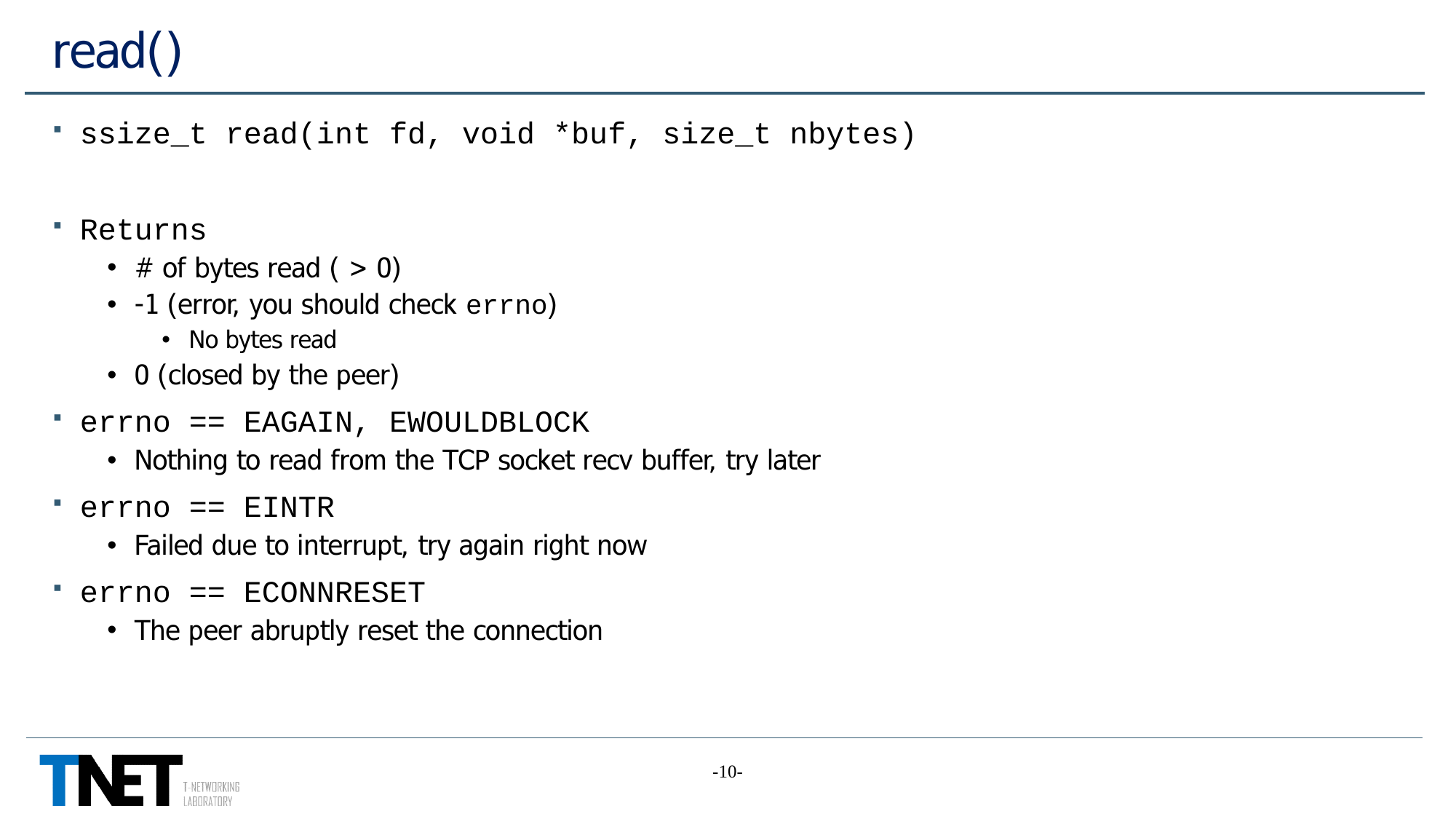

# read()
ssize_t read(int fd, void *buf, size_t nbytes)

Returns
# of bytes read ( > 0)
-1 (error, you should check errno)
No bytes read
0 (closed by the peer)
errno == EAGAIN, EWOULDBLOCK
Nothing to read from the TCP socket recv buffer, try later
errno == EINTR
Failed due to interrupt, try again right now
errno == ECONNRESET
The peer abruptly reset the connection

-10-